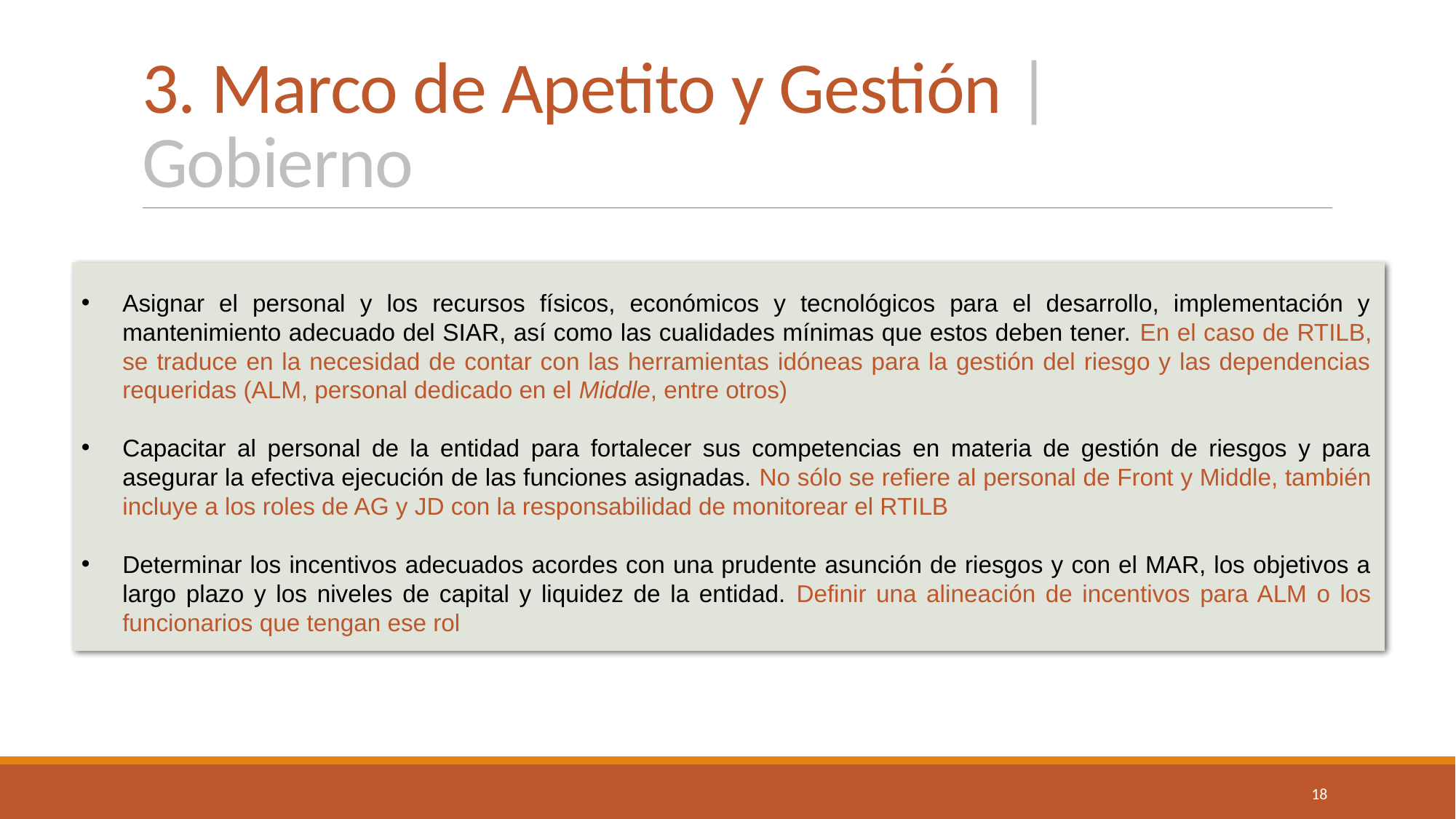

# 3. Marco de Apetito y Gestión |Gobierno

Asignar el personal y los recursos físicos, económicos y tecnológicos para el desarrollo, implementación y mantenimiento adecuado del SIAR, así como las cualidades mínimas que estos deben tener. En el caso de RTILB, se traduce en la necesidad de contar con las herramientas idóneas para la gestión del riesgo y las dependencias requeridas (ALM, personal dedicado en el Middle, entre otros)

Capacitar al personal de la entidad para fortalecer sus competencias en materia de gestión de riesgos y para asegurar la efectiva ejecución de las funciones asignadas. No sólo se refiere al personal de Front y Middle, también incluye a los roles de AG y JD con la responsabilidad de monitorear el RTILB

Determinar los incentivos adecuados acordes con una prudente asunción de riesgos y con el MAR, los objetivos a largo plazo y los niveles de capital y liquidez de la entidad. Definir una alineación de incentivos para ALM o los funcionarios que tengan ese rol
18